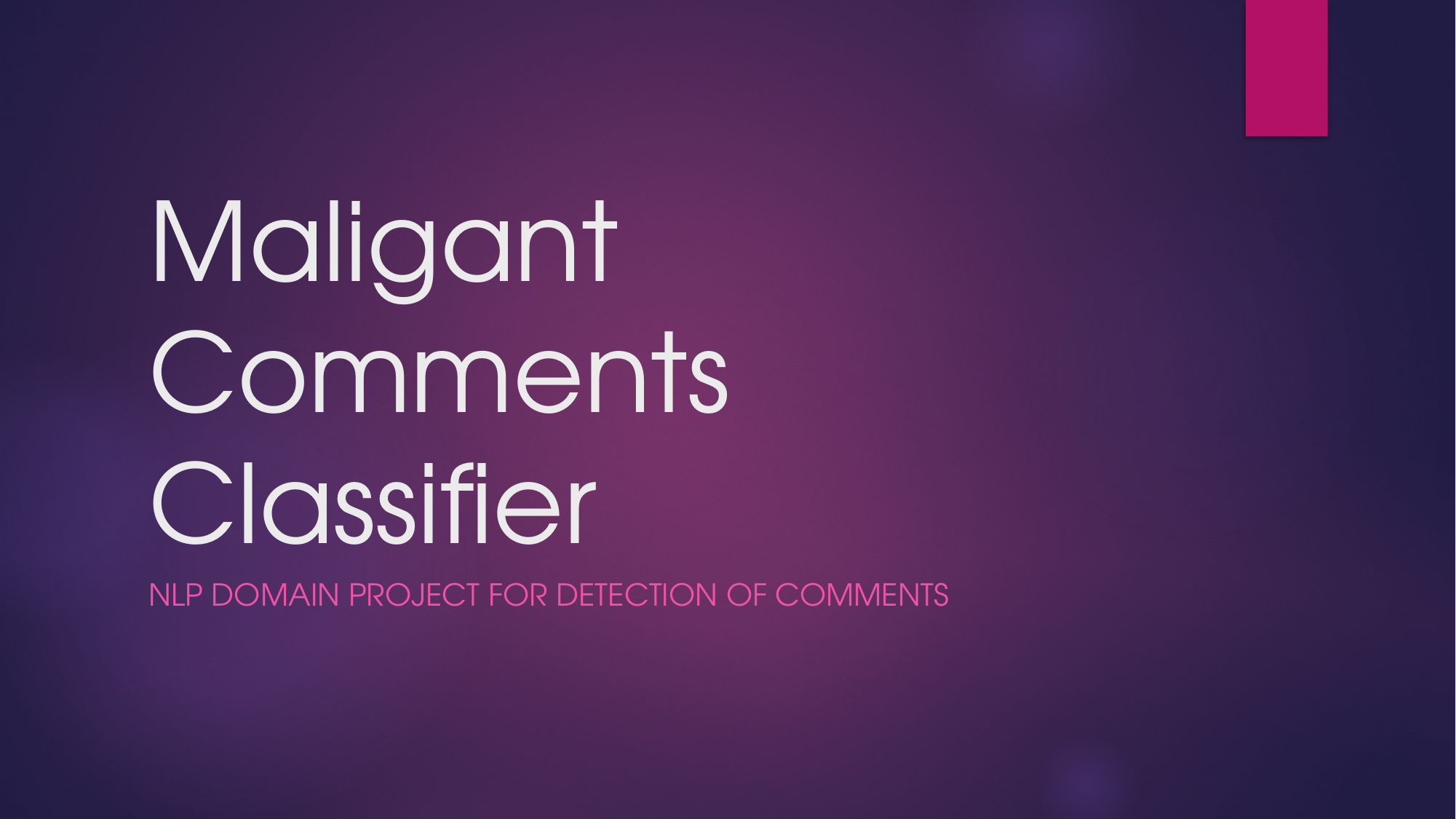

# Maligant Comments Classifier
NLP DOMAIN PROJECT FOR DETECTION OF COMMENTS